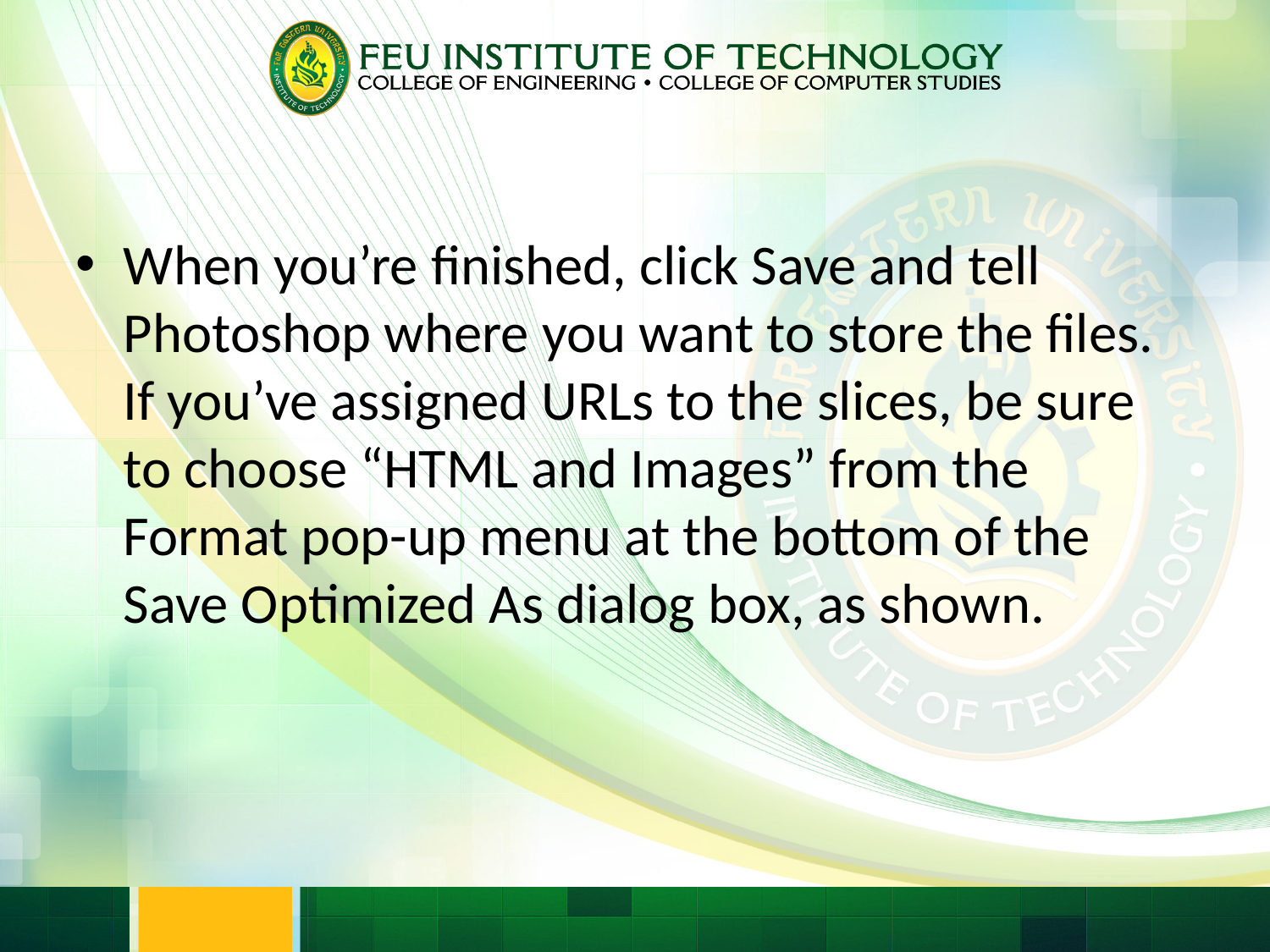

When you’re finished, click Save and tell Photoshop where you want to store the files. If you’ve assigned URLs to the slices, be sure to choose “HTML and Images” from the Format pop-up menu at the bottom of the Save Optimized As dialog box, as shown.